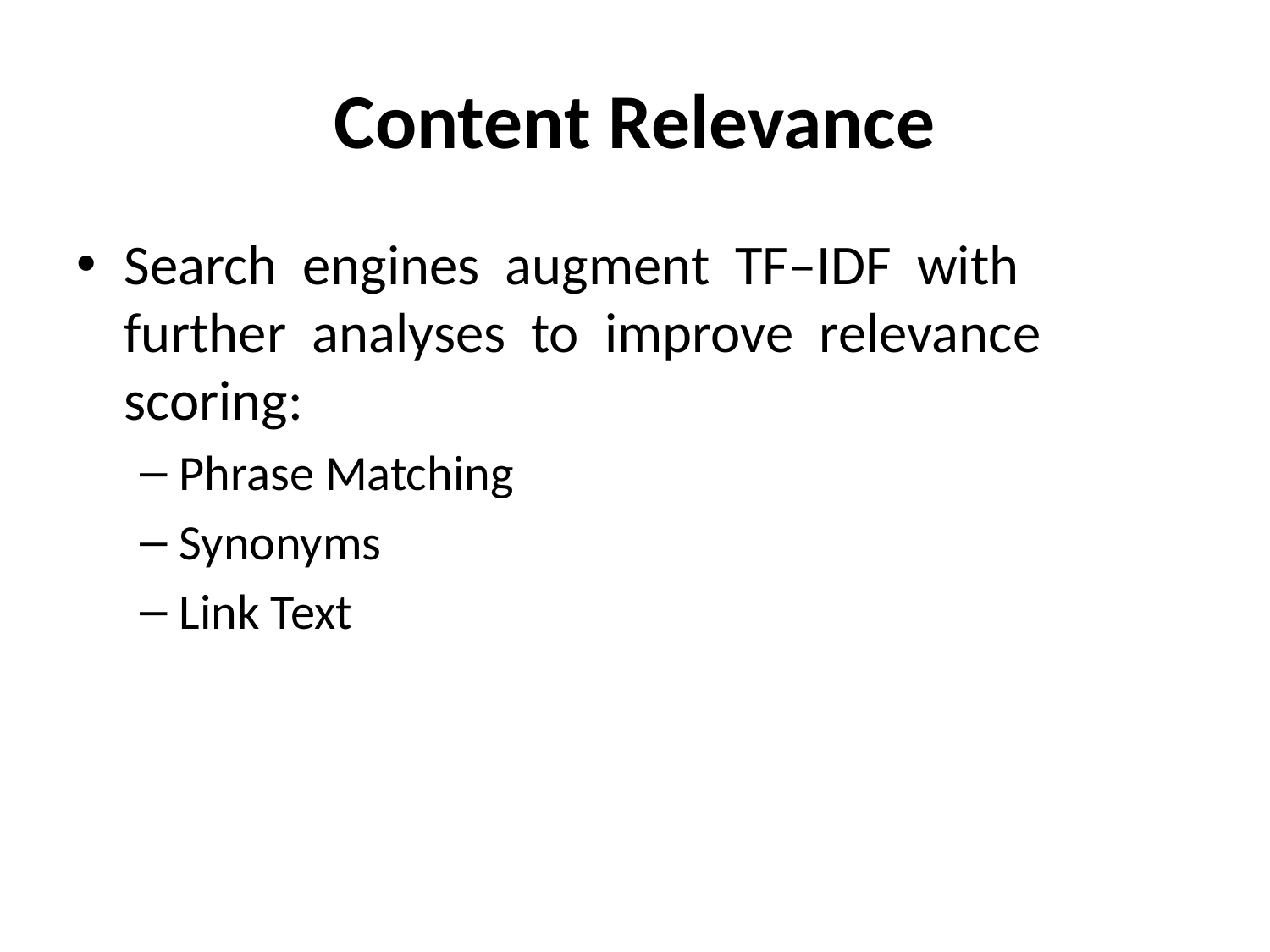

# Content Relevance
Search  engines  augment  TF–IDF  with  further  analyses  to  improve  relevance scoring:
Phrase Matching
Synonyms
Link Text